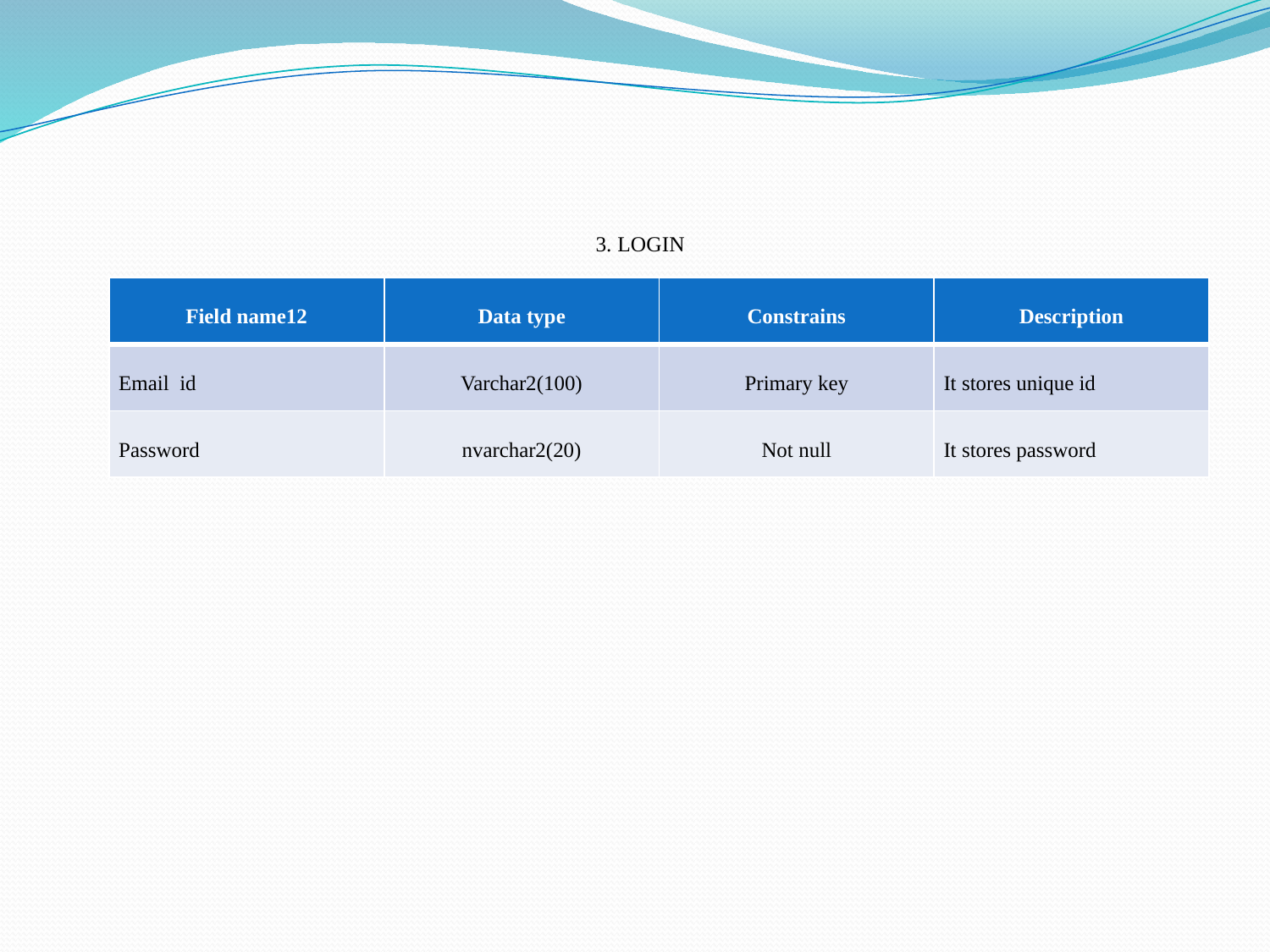

# 3. LOGIN
| Field name12 | Data type | Constrains | Description |
| --- | --- | --- | --- |
| Email id | Varchar2(100) | Primary key | It stores unique id |
| Password | nvarchar2(20) | Not null | It stores password |